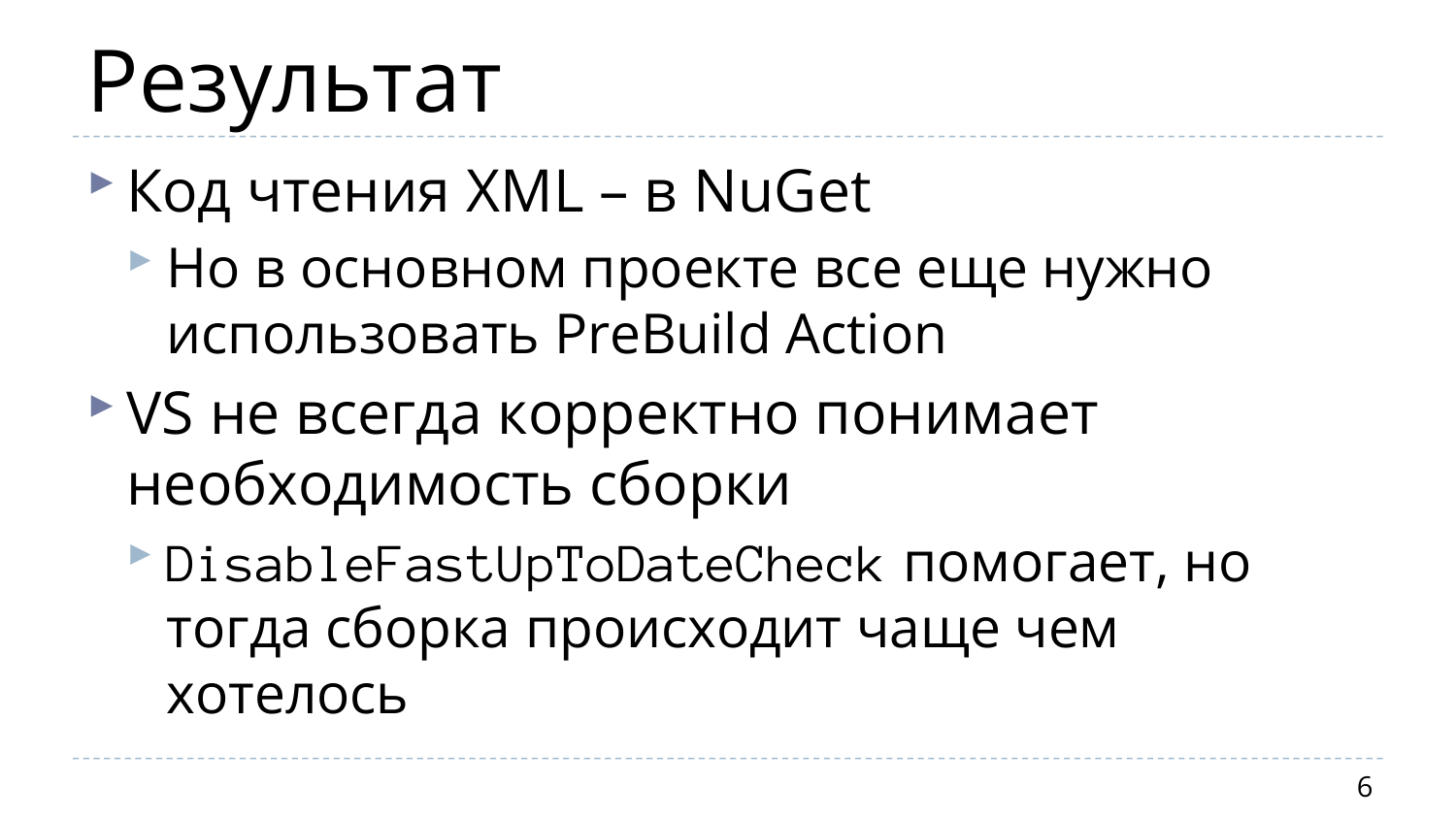

# Результат
Код чтения XML – в NuGet
Но в основном проекте все еще нужно использовать PreBuild Action
VS не всегда корректно понимает необходимость сборки
DisableFastUpToDateCheck помогает, но тогда сборка происходит чаще чем хотелось
6